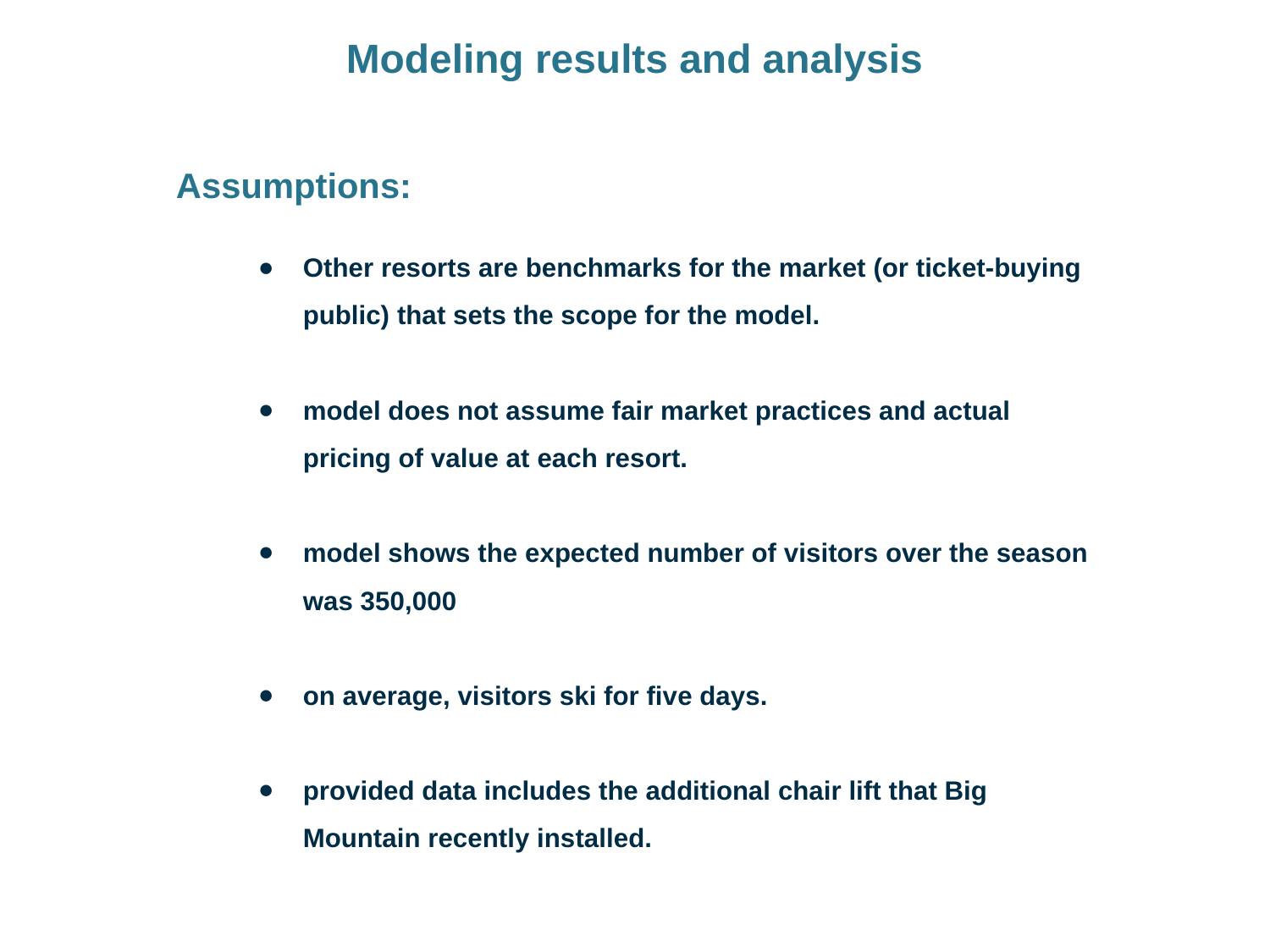

# Modeling results and analysis
Assumptions:

Other resorts are benchmarks for the market (or ticket-buying public) that sets the scope for the model.

model does not assume fair market practices and actual pricing of value at each resort.

model shows the expected number of visitors over the season was 350,000

on average, visitors ski for five days.

provided data includes the additional chair lift that Big Mountain recently installed.